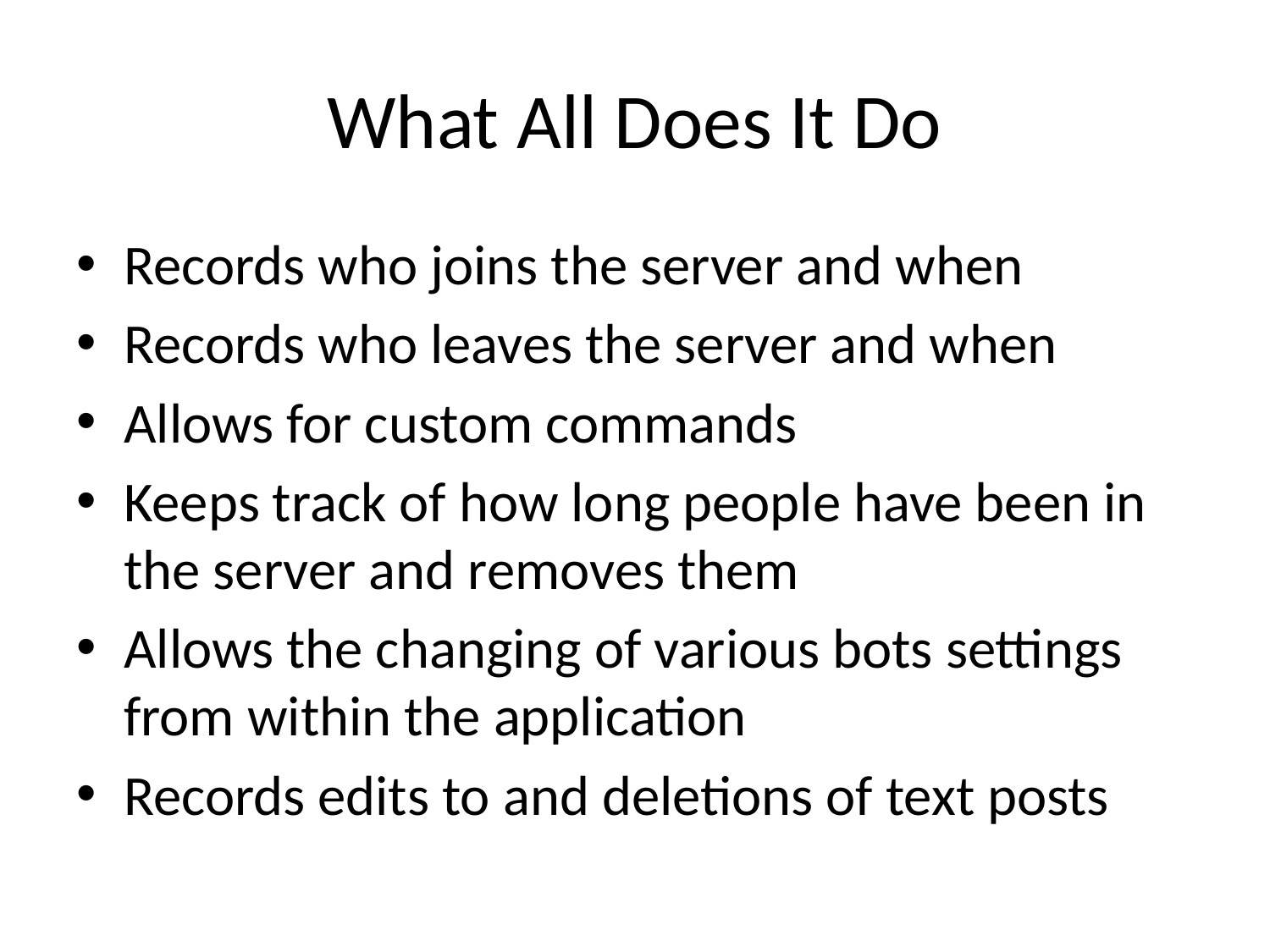

# What All Does It Do
Records who joins the server and when
Records who leaves the server and when
Allows for custom commands
Keeps track of how long people have been in the server and removes them
Allows the changing of various bots settings from within the application
Records edits to and deletions of text posts